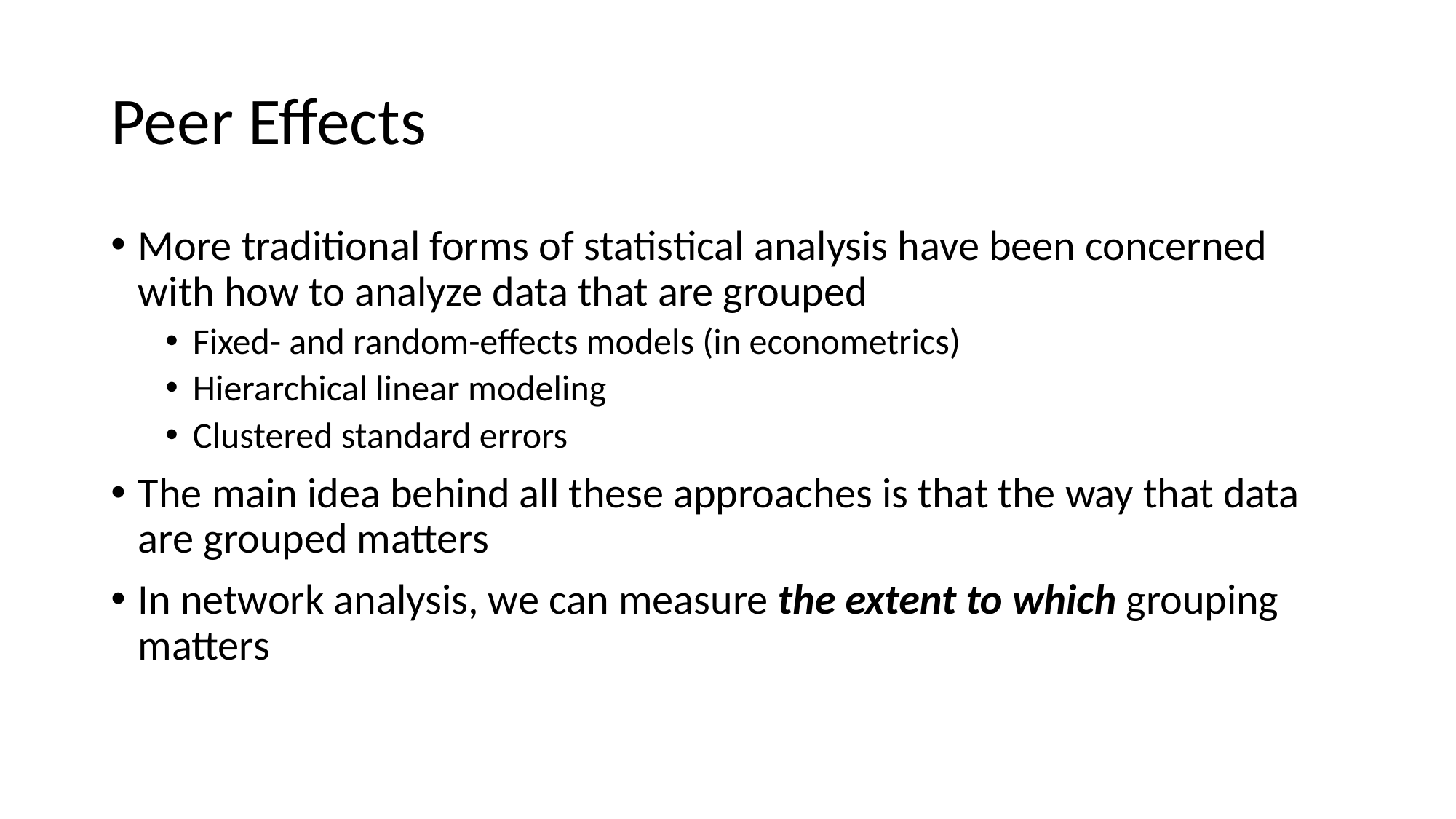

# Peer Effects
More traditional forms of statistical analysis have been concerned with how to analyze data that are grouped
Fixed- and random-effects models (in econometrics)
Hierarchical linear modeling
Clustered standard errors
The main idea behind all these approaches is that the way that data are grouped matters
In network analysis, we can measure the extent to which grouping matters